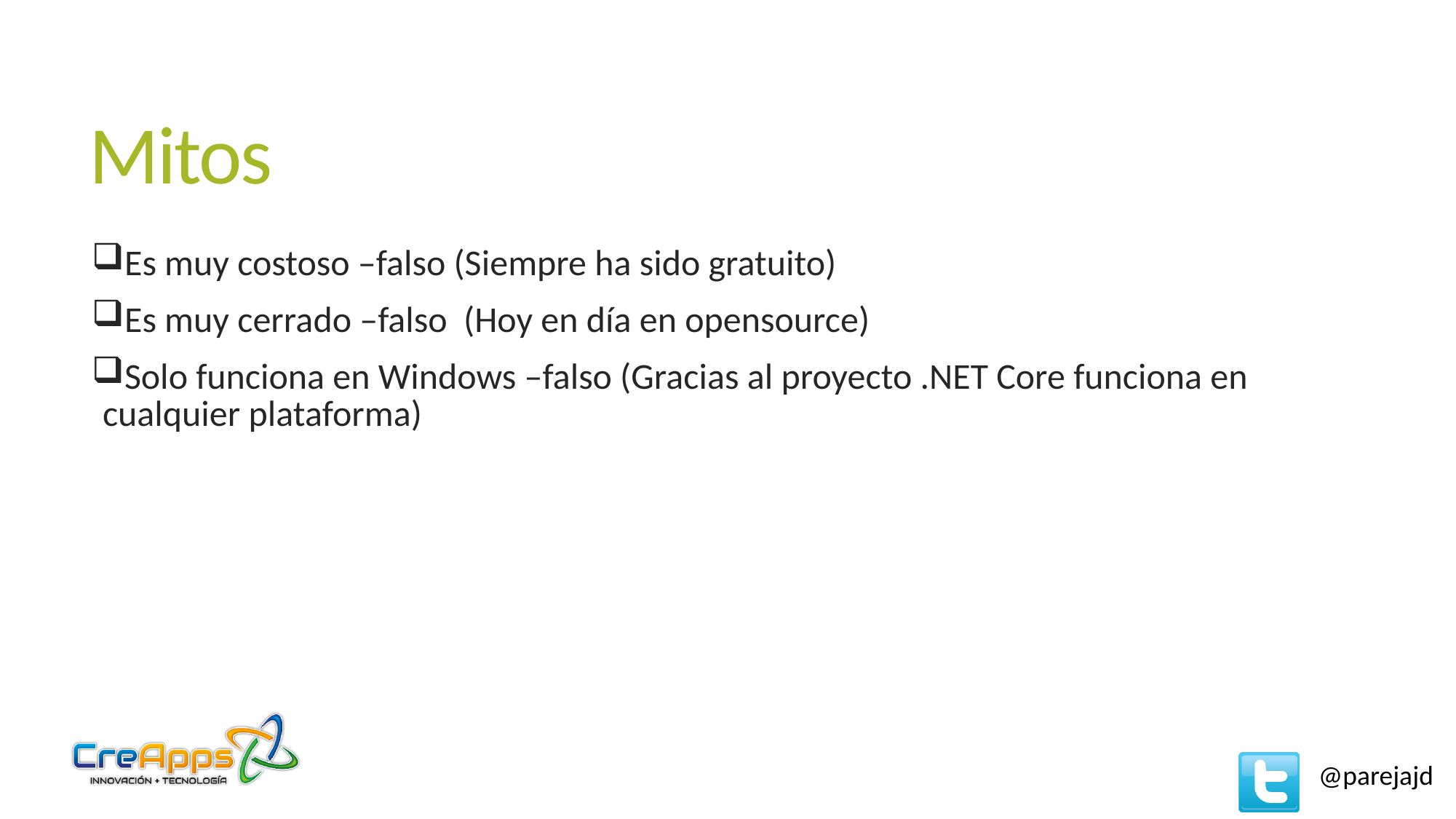

# Mitos
Es muy costoso –falso (Siempre ha sido gratuito)
Es muy cerrado –falso  (Hoy en día en opensource)
Solo funciona en Windows –falso (Gracias al proyecto .NET Core funciona en cualquier plataforma)